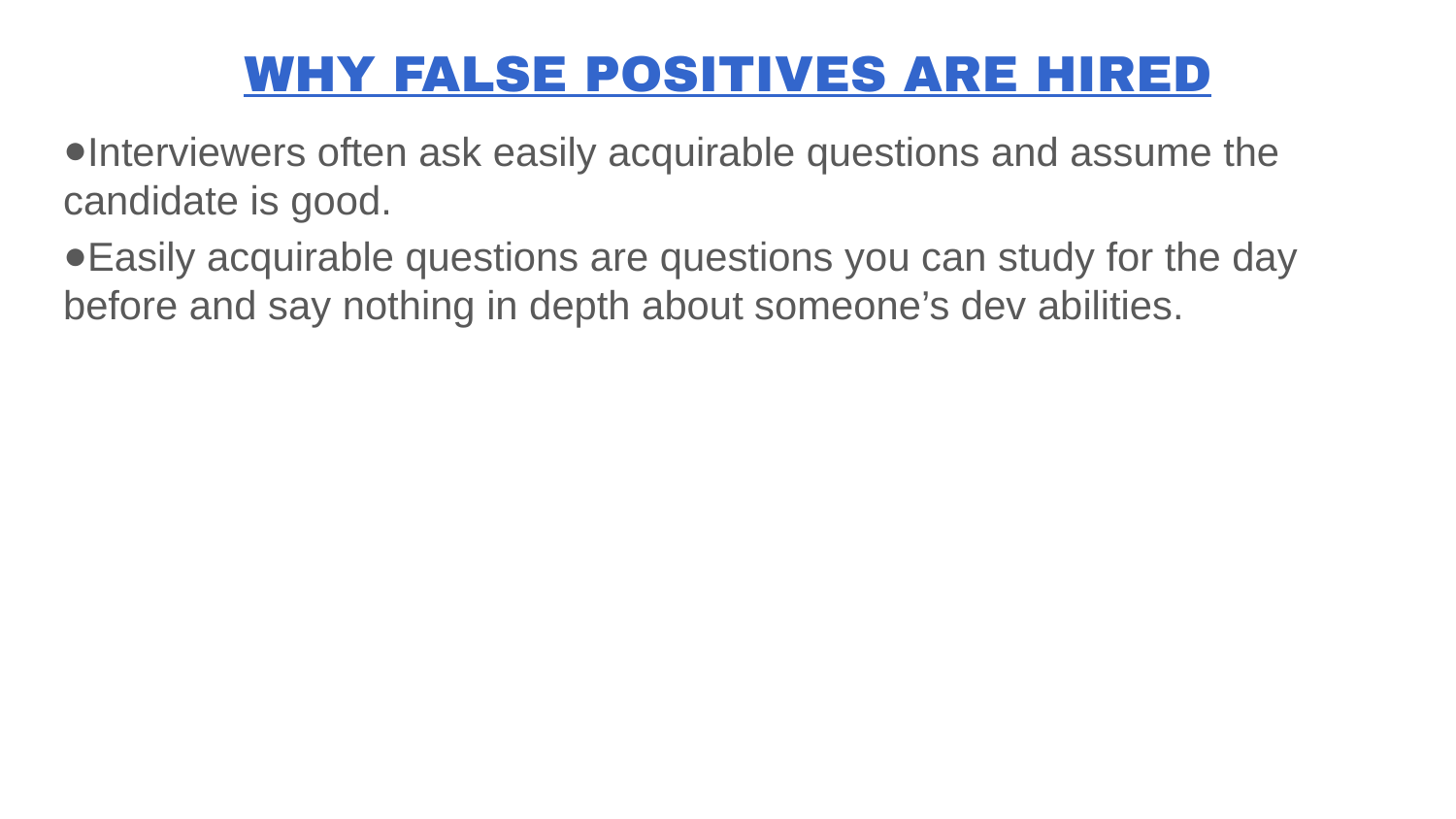

# WHY FALSE POSITIVES ARE HIRED
Interviewers often ask easily acquirable questions and assume the candidate is good.
Easily acquirable questions are questions you can study for the day before and say nothing in depth about someone’s dev abilities.